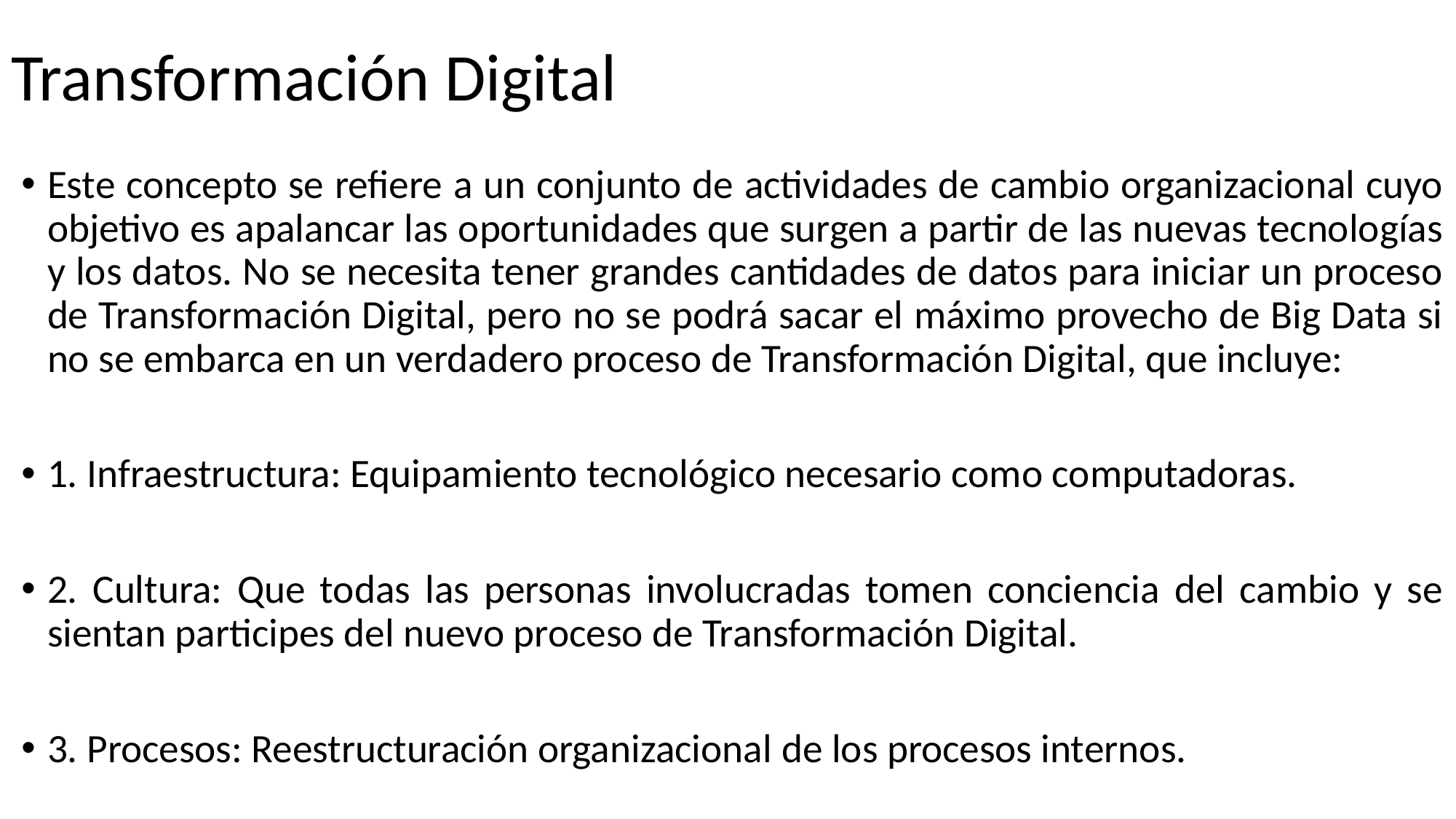

# Transformación Digital
Este concepto se refiere a un conjunto de actividades de cambio organizacional cuyo objetivo es apalancar las oportunidades que surgen a partir de las nuevas tecnologías y los datos. No se necesita tener grandes cantidades de datos para iniciar un proceso de Transformación Digital, pero no se podrá sacar el máximo provecho de Big Data si no se embarca en un verdadero proceso de Transformación Digital, que incluye:

1. Infraestructura: Equipamiento tecnológico necesario como computadoras.

2. Cultura: Que todas las personas involucradas tomen conciencia del cambio y se sientan participes del nuevo proceso de Transformación Digital.

3. Procesos: Reestructuración organizacional de los procesos internos.